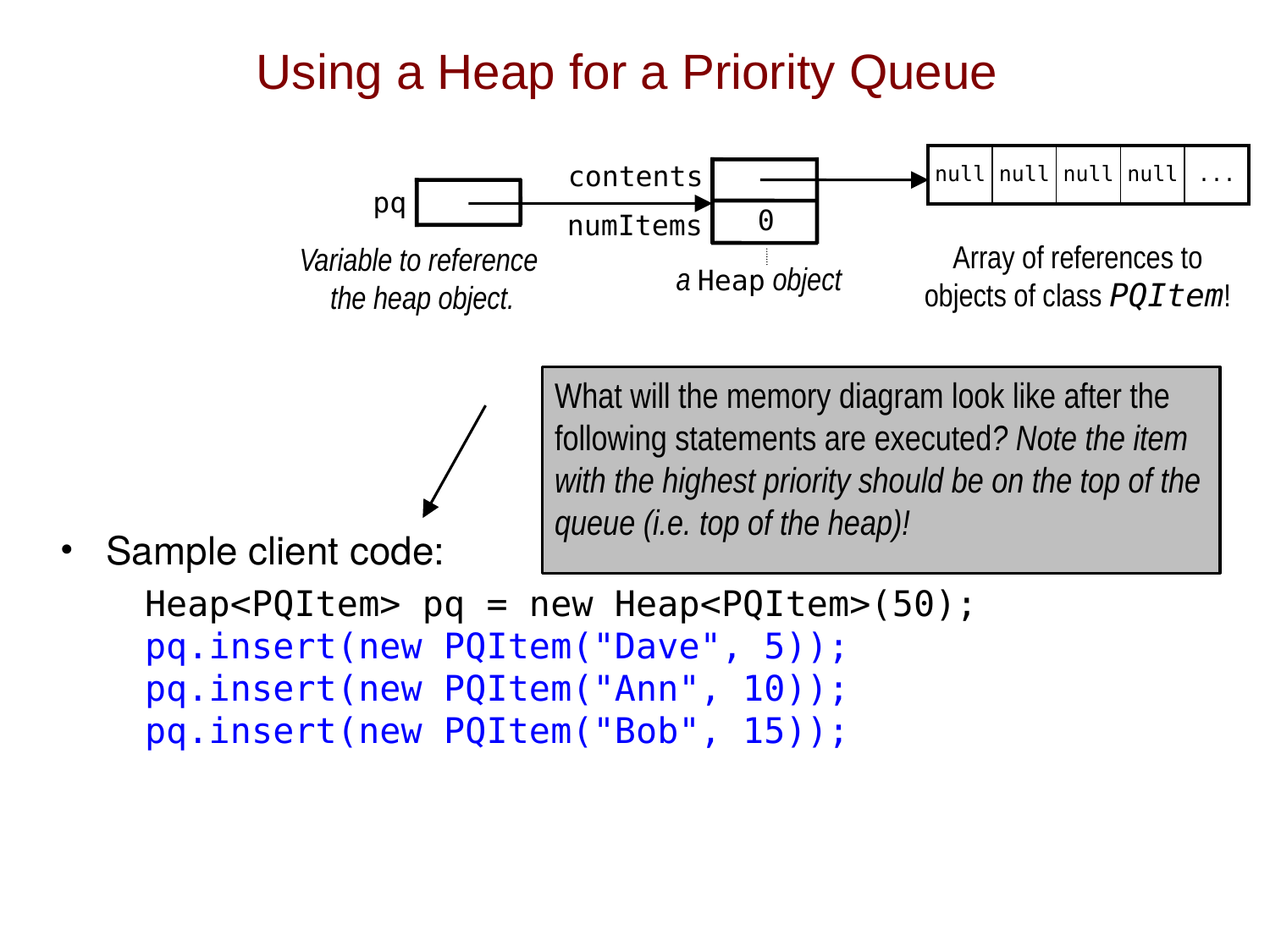

# Using a Heap for a Priority Queue

Sample client code:
 Heap<PQItem> pq = new Heap<PQItem>(50);
 pq.insert(new PQItem("Dave", 5));
 pq.insert(new PQItem("Ann", 10));
 pq.insert(new PQItem("Bob", 15));

| null | null | null | null | ... |
| --- | --- | --- | --- | --- |
contents

pq

0

numItems

Array of references to objects of class PQItem!
Variable to reference
the heap object.

a Heap object
What will the memory diagram look like after the following statements are executed? Note the item with the highest priority should be on the top of the queue (i.e. top of the heap)!